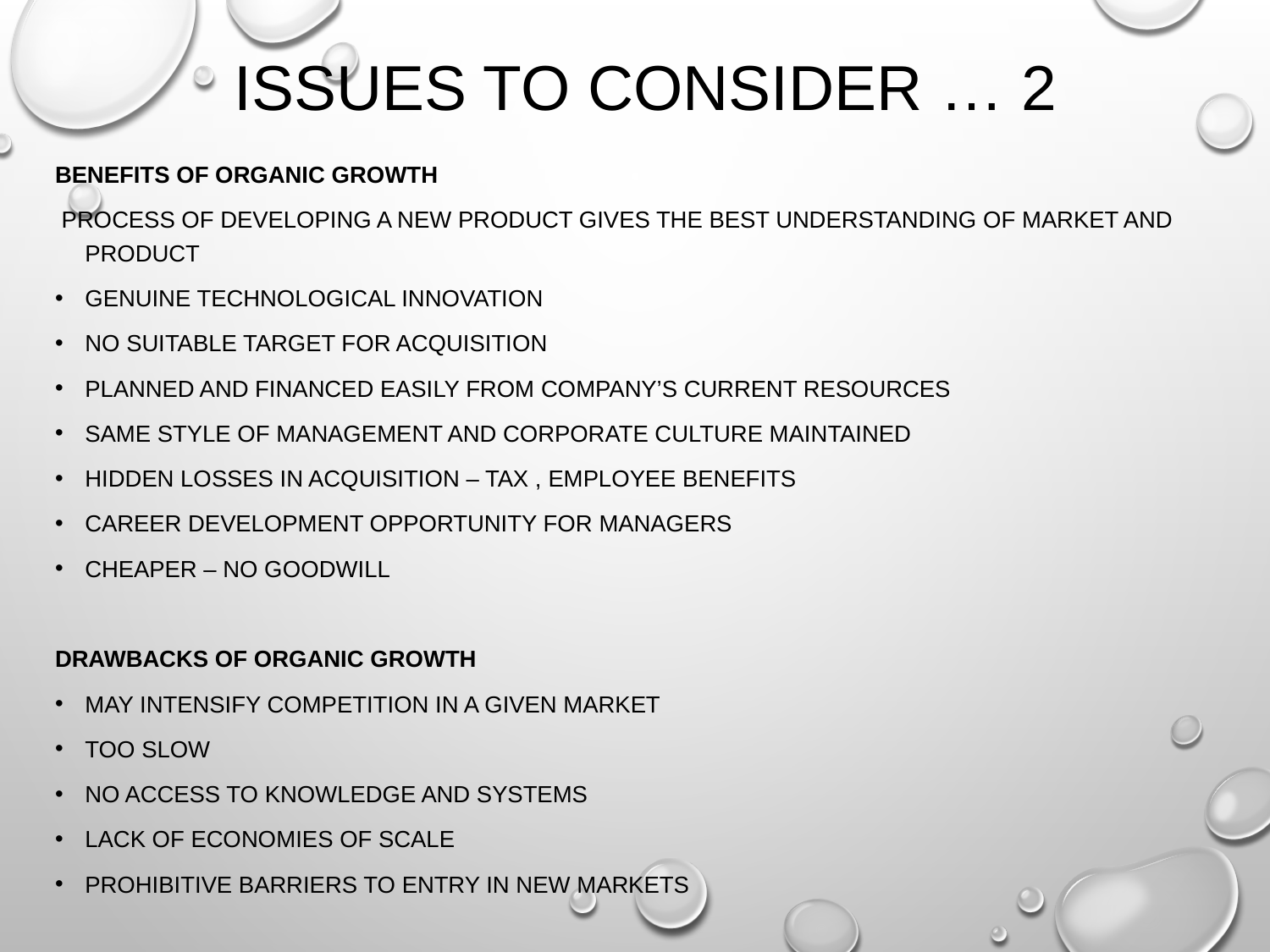

# ISSUES TO CONSIDER … 2
Benefits of organic growth
 Process of developing a new product gives the best understanding of market and product
Genuine technological innovation
No suitable target for acquisition
Planned and financed easily from company’s current resources
Same style of management and corporate culture maintained
Hidden losses in acquisition – tax , employee benefits
Career development opportunity for managers
Cheaper – no goodwill

Drawbacks of organic growth
May intensify competition in a given market
Too slow
No access to knowledge and systems
Lack of economies of scale
Prohibitive barriers to entry in new markets